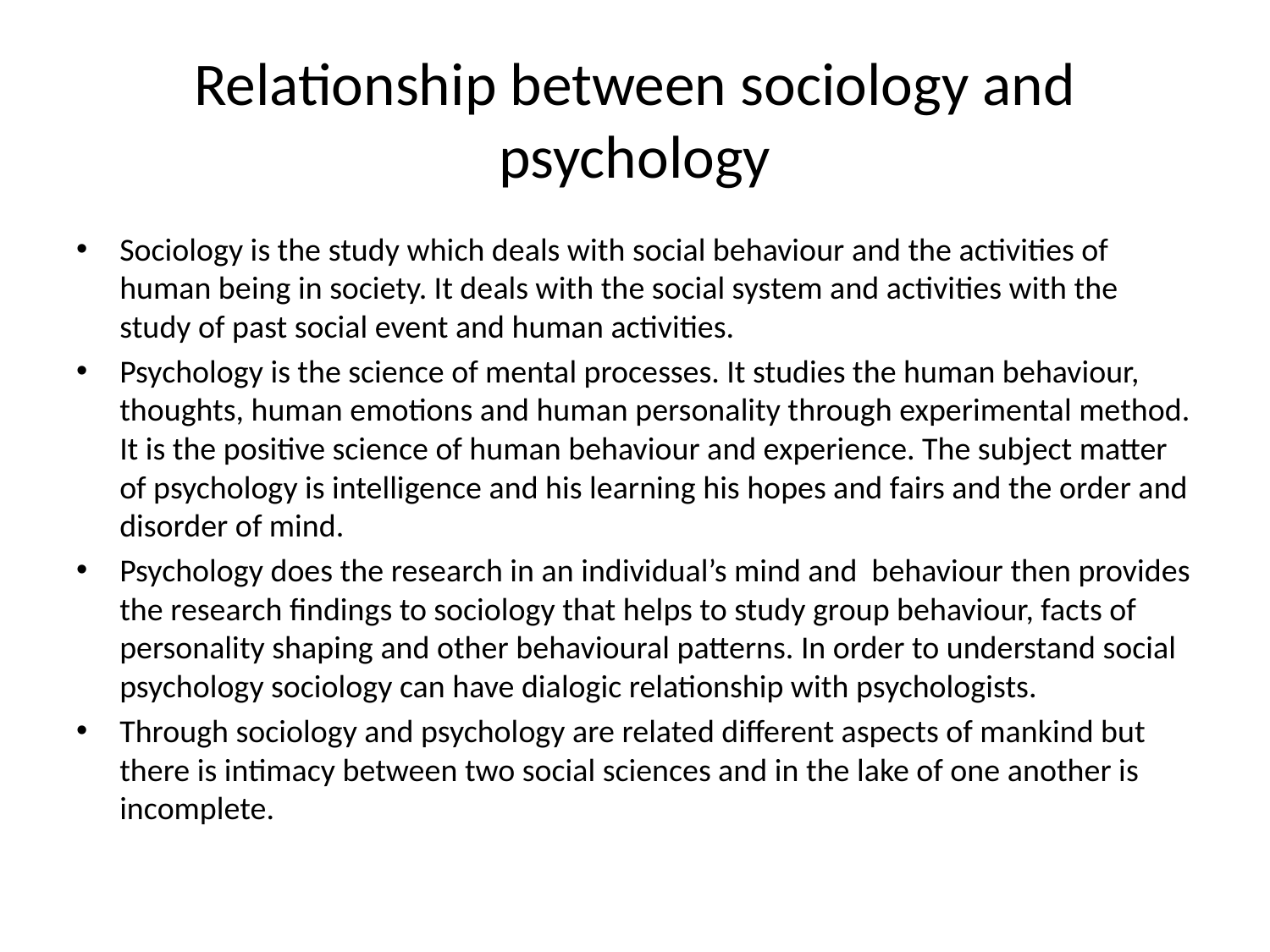

# Relationship between sociology and psychology
Sociology is the study which deals with social behaviour and the activities of human being in society. It deals with the social system and activities with the study of past social event and human activities.
Psychology is the science of mental processes. It studies the human behaviour, thoughts, human emotions and human personality through experimental method. It is the positive science of human behaviour and experience. The subject matter of psychology is intelligence and his learning his hopes and fairs and the order and disorder of mind.
Psychology does the research in an individual’s mind and  behaviour then provides the research findings to sociology that helps to study group behaviour, facts of personality shaping and other behavioural patterns. In order to understand social psychology sociology can have dialogic relationship with psychologists.
Through sociology and psychology are related different aspects of mankind but there is intimacy between two social sciences and in the lake of one another is incomplete.